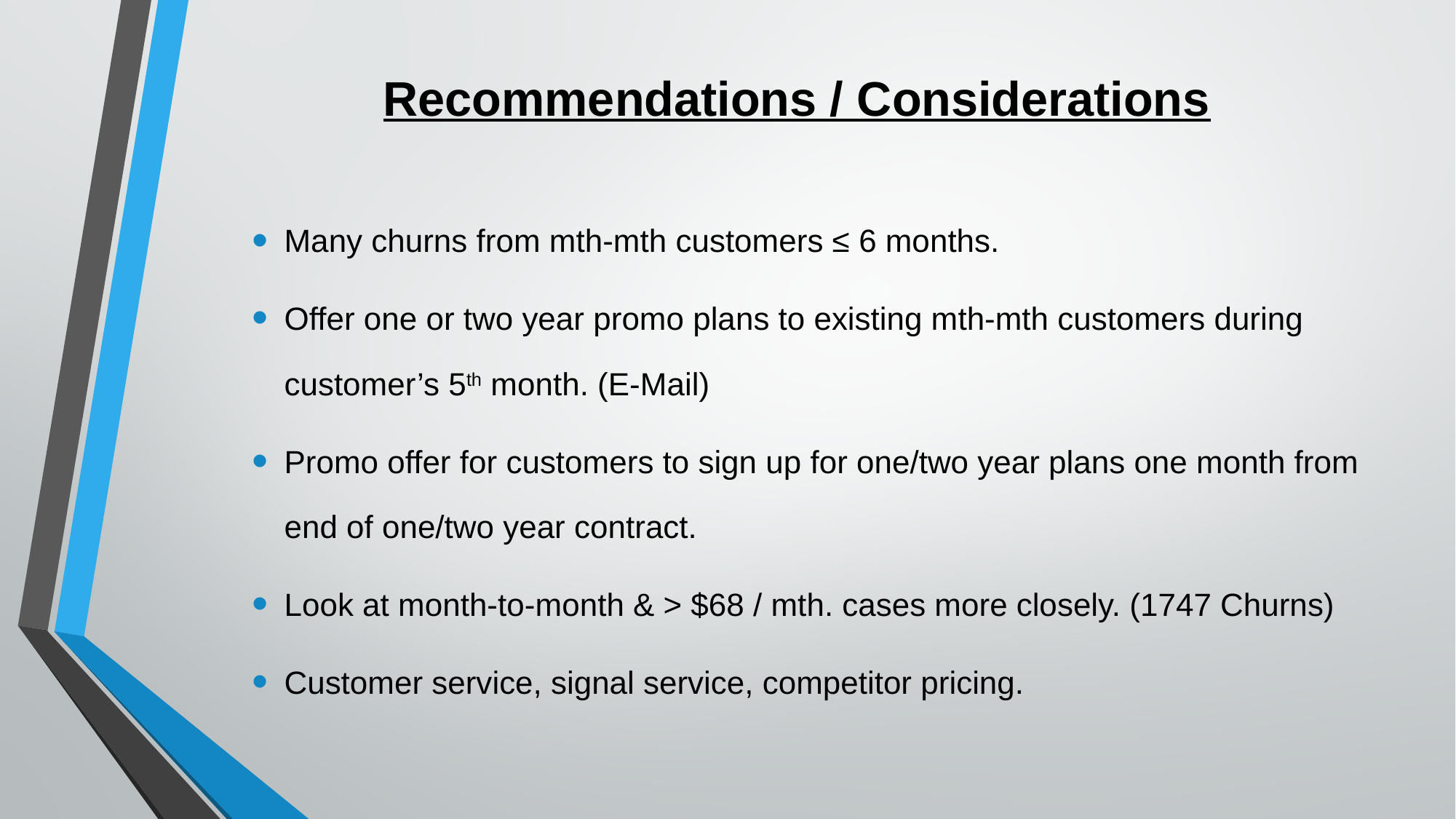

# Recommendations / Considerations
Many churns from mth-mth customers ≤ 6 months.
Offer one or two year promo plans to existing mth-mth customers during customer’s 5th month. (E-Mail)
Promo offer for customers to sign up for one/two year plans one month from end of one/two year contract.
Look at month-to-month & > $68 / mth. cases more closely. (1747 Churns)
Customer service, signal service, competitor pricing.